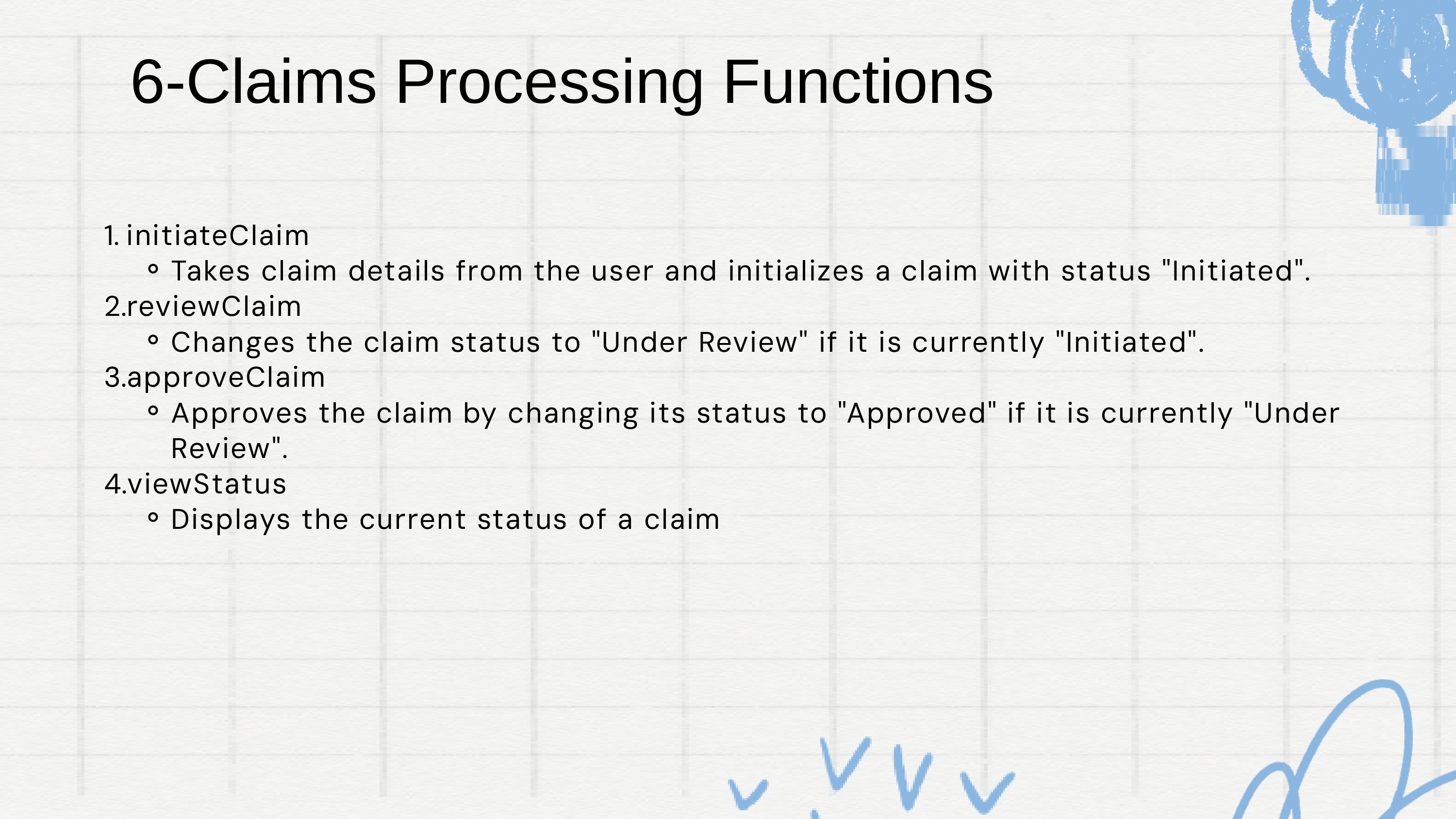

6-Claims Processing Functions

initiateClaim
Takes claim details from the user and initializes a claim with status "Initiated".
reviewClaim
Changes the claim status to "Under Review" if it is currently "Initiated".
approveClaim
Approves the claim by changing its status to "Approved" if it is currently "Under Review".
viewStatus
Displays the current status of a claim